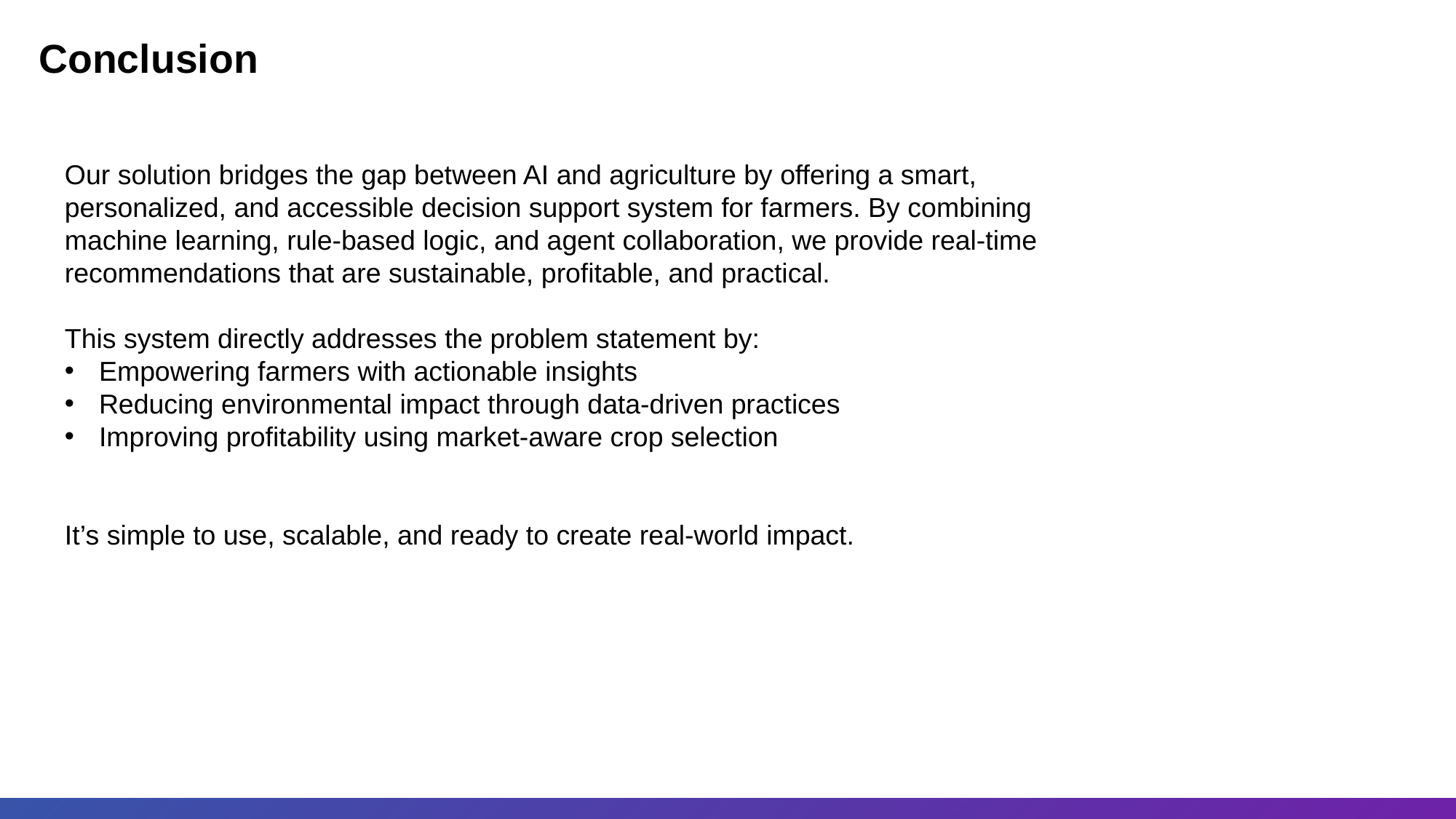

Conclusion
Our solution bridges the gap between AI and agriculture by offering a smart, personalized, and accessible decision support system for farmers. By combining machine learning, rule-based logic, and agent collaboration, we provide real-time recommendations that are sustainable, profitable, and practical.

This system directly addresses the problem statement by:
Empowering farmers with actionable insights
Reducing environmental impact through data-driven practices
Improving profitability using market-aware crop selection

It’s simple to use, scalable, and ready to create real-world impact.